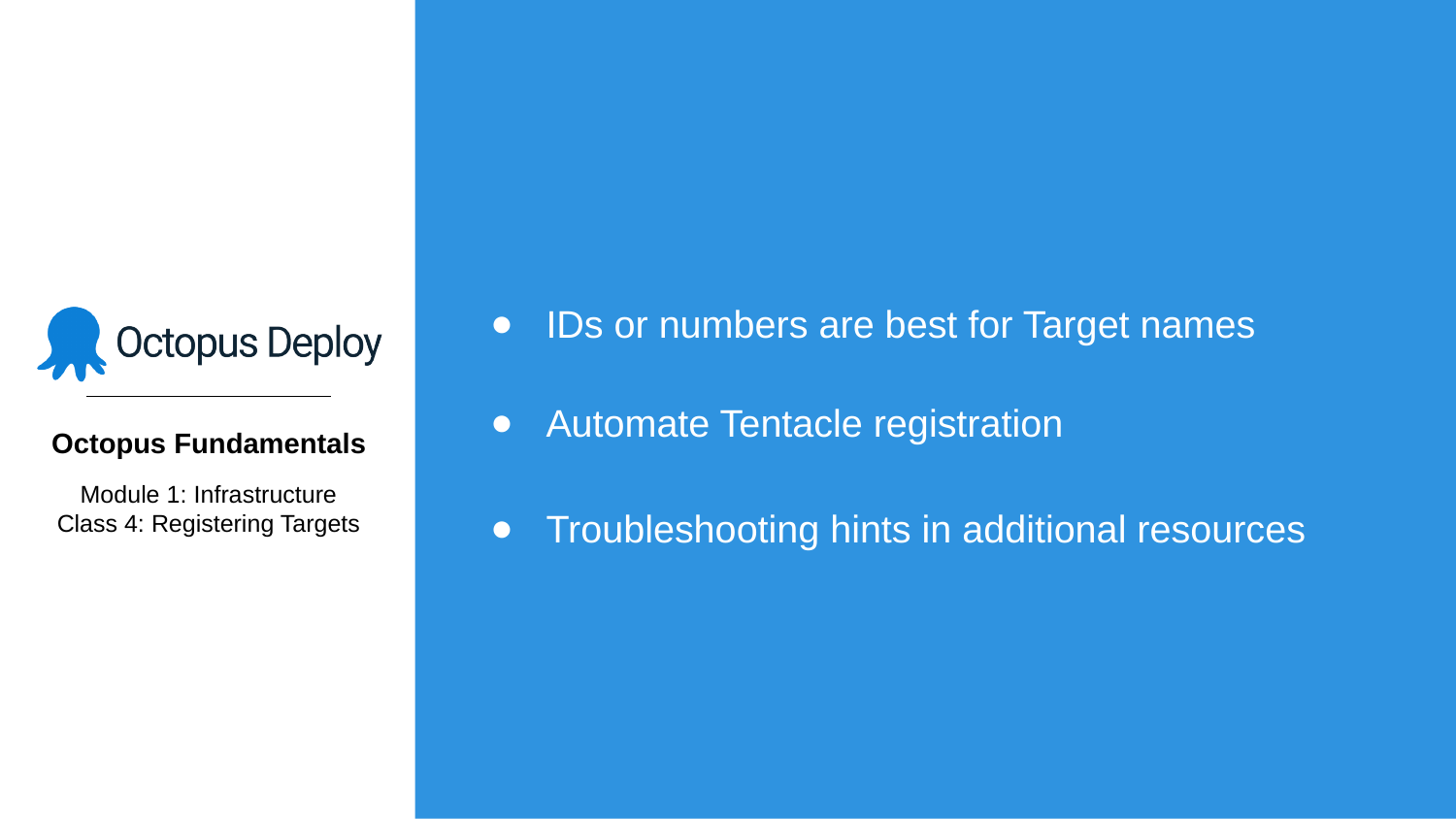

#
IDs or numbers are best for Target names
Automate Tentacle registration
Troubleshooting hints in additional resources